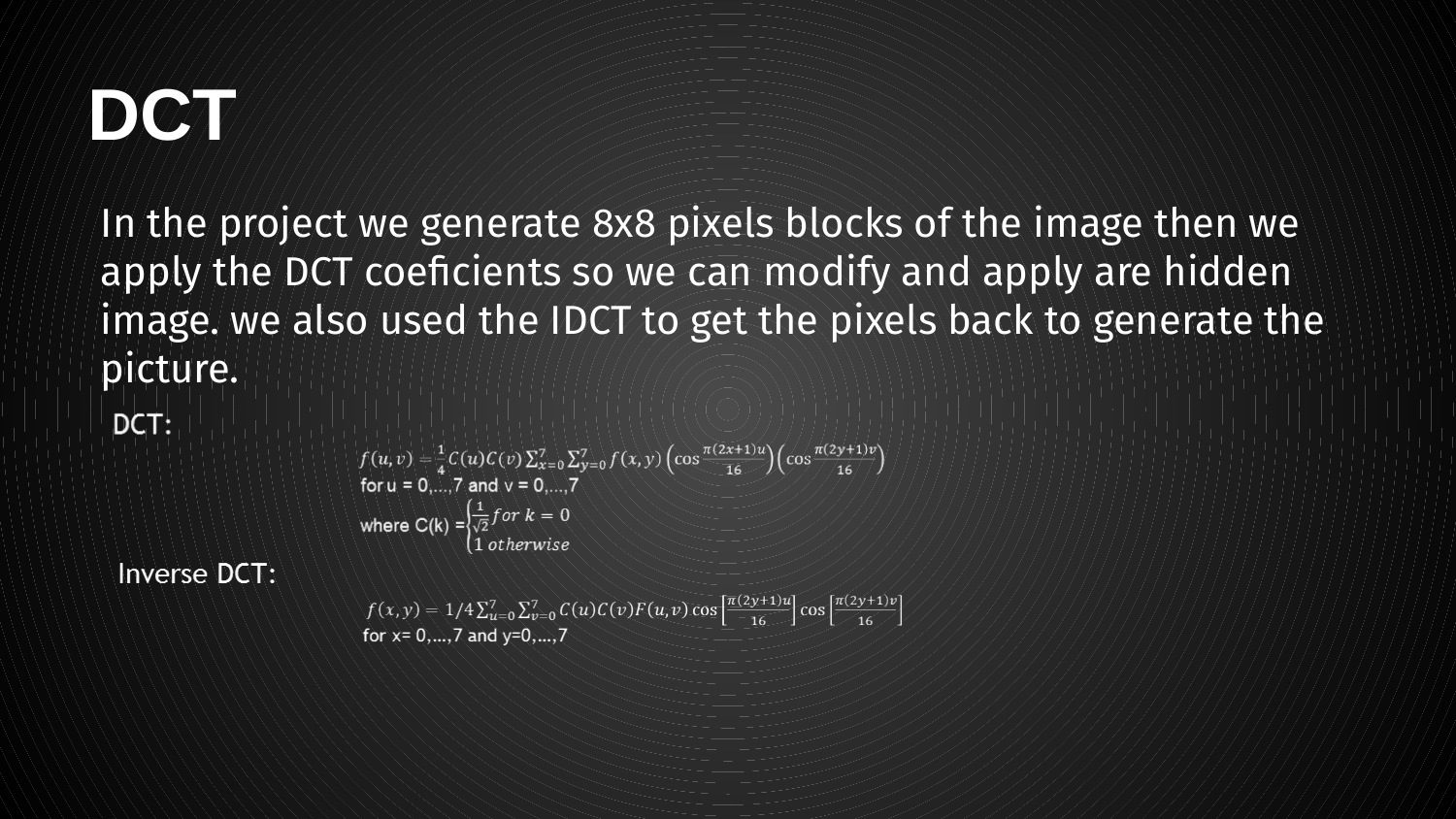

# DCT
In the project we generate 8x8 pixels blocks of the image then we apply the DCT coeficients so we can modify and apply are hidden image. we also used the IDCT to get the pixels back to generate the picture.